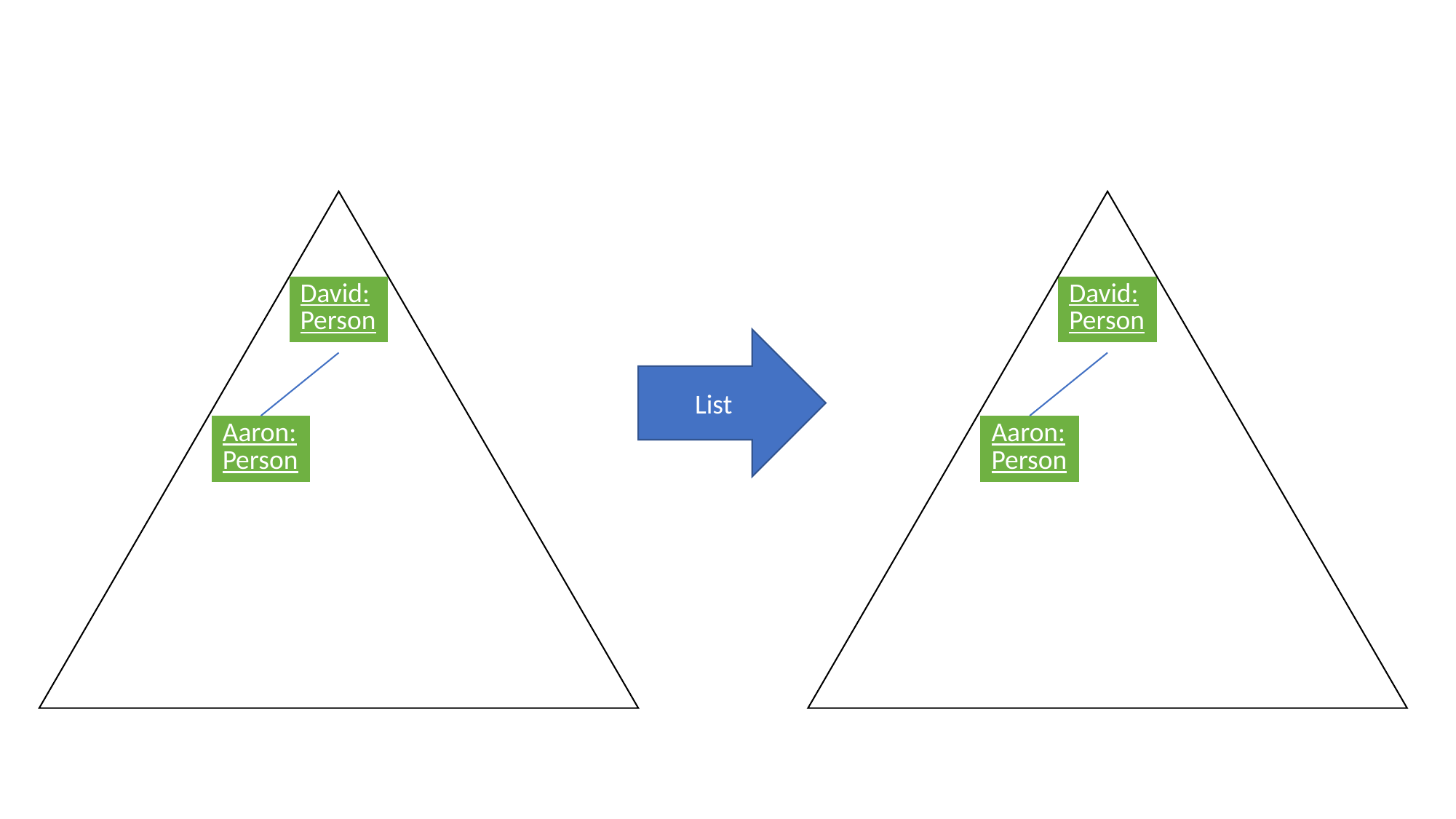

| David: Person |
| --- |
| David: Person |
| --- |
List
| Aaron: Person |
| --- |
| Aaron: Person |
| --- |